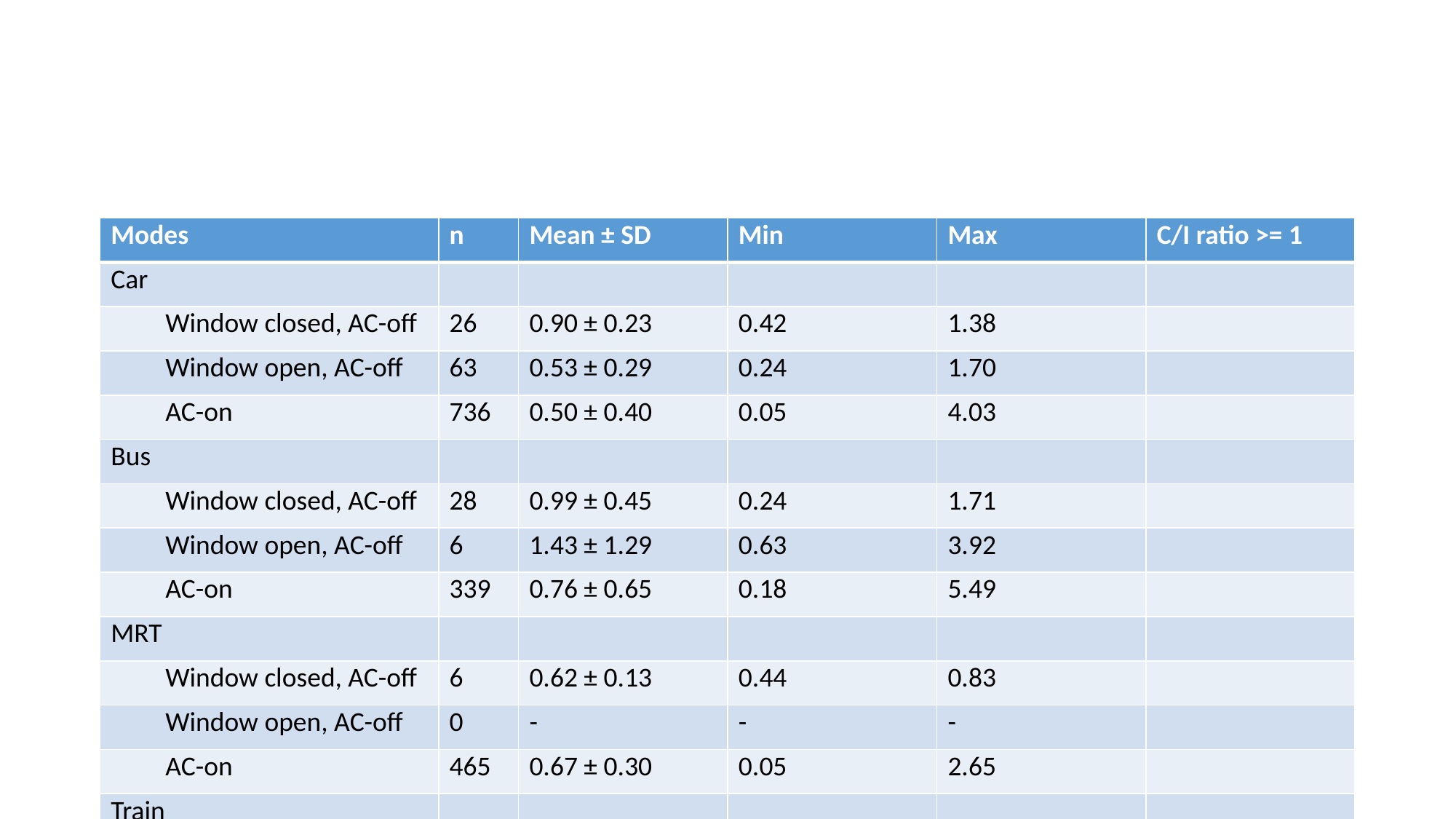

#

| Modes | n | Mean ± SD | Min | Max | C/I ratio >= 1 |
| --- | --- | --- | --- | --- | --- |
| Car |  |  |  |  |  |
| Window closed, AC-off | 26 | 0.90 ± 0.23 | 0.42 | 1.38 |  |
| Window open, AC-off | 63 | 0.53 ± 0.29 | 0.24 | 1.70 |  |
| AC-on | 736 | 0.50 ± 0.40 | 0.05 | 4.03 |  |
| Bus |  |  |  |  |  |
| Window closed, AC-off | 28 | 0.99 ± 0.45 | 0.24 | 1.71 |  |
| Window open, AC-off | 6 | 1.43 ± 1.29 | 0.63 | 3.92 |  |
| AC-on | 339 | 0.76 ± 0.65 | 0.18 | 5.49 |  |
| MRT |  |  |  |  |  |
| Window closed, AC-off | 6 | 0.62 ± 0.13 | 0.44 | 0.83 |  |
| Window open, AC-off | 0 | - | - | - |  |
| AC-on | 465 | 0.67 ± 0.30 | 0.05 | 2.65 |  |
| Train |  |  |  |  |  |
| AC-on | 35 | 0.56 ± 0.15 | 0.32 | 0.86 | 0 |